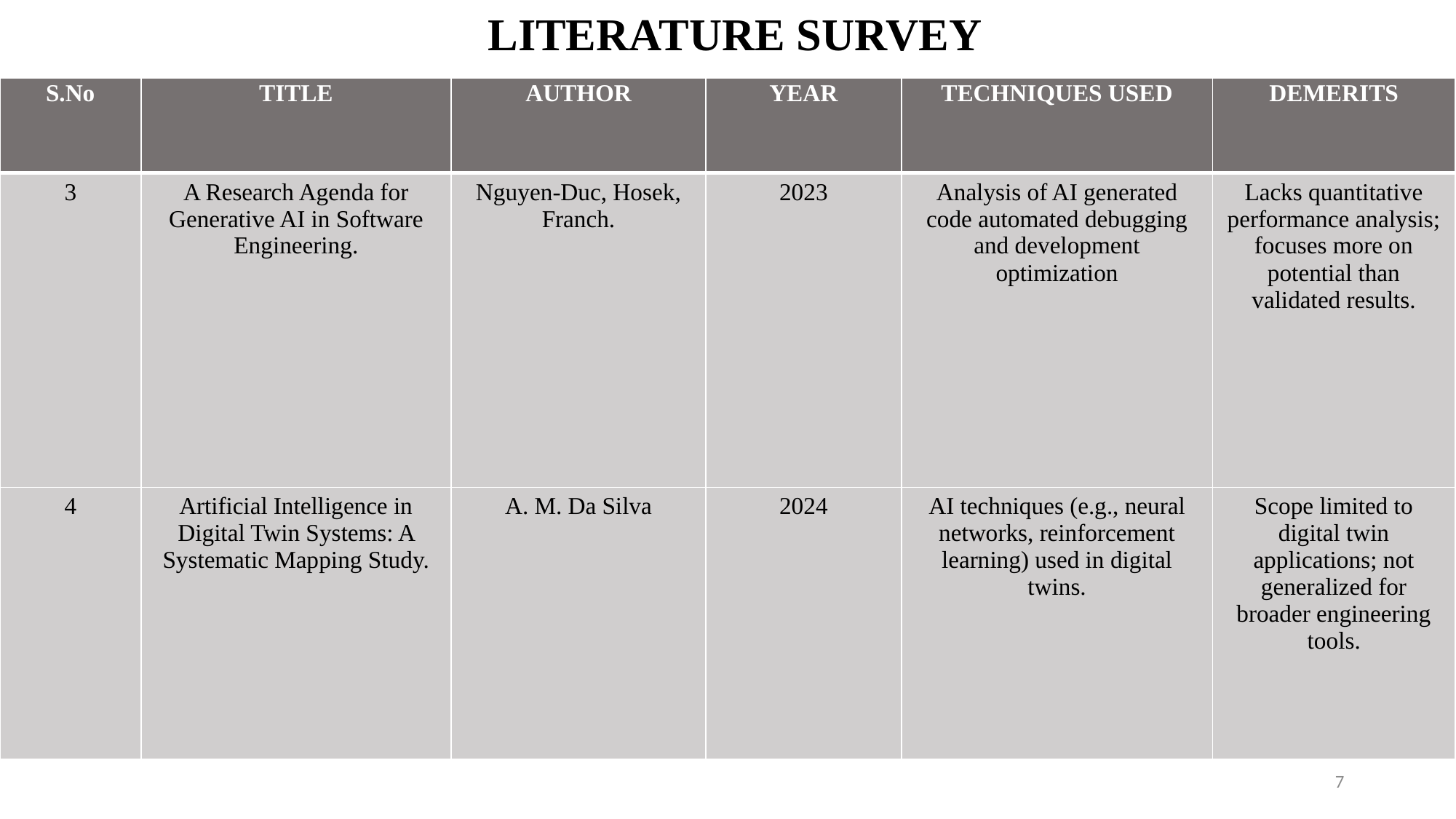

LITERATURE SURVEY

| S.No | TITLE | AUTHOR | YEAR | TECHNIQUES USED | DEMERITS |
| --- | --- | --- | --- | --- | --- |
| 3 | A Research Agenda for Generative AI in Software Engineering. | Nguyen-Duc, Hosek, Franch. | 2023 | Analysis of AI generated code automated debugging and development optimization | Lacks quantitative performance analysis; focuses more on potential than validated results. |
| 4 | Artificial Intelligence in Digital Twin Systems: A Systematic Mapping Study. | A. M. Da Silva | 2024 | AI techniques (e.g., neural networks, reinforcement learning) used in digital twins. | Scope limited to digital twin applications; not generalized for broader engineering tools. |
7